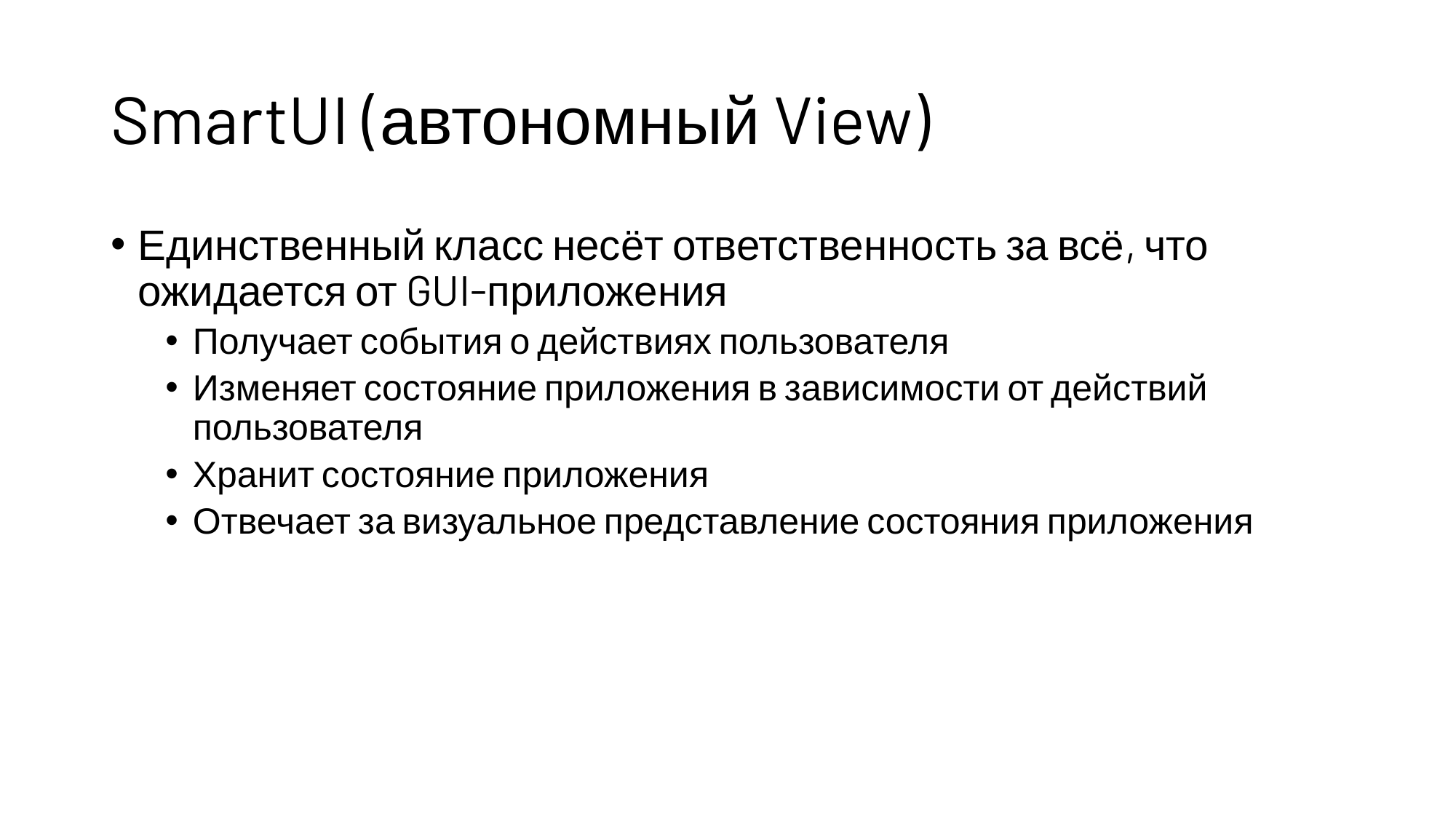

# SmartUI (автономный View)
Единственный класс несёт ответственность за всё, что ожидается от GUI-приложения
Получает события о действиях пользователя
Изменяет состояние приложения в зависимости от действий пользователя
Хранит состояние приложения
Отвечает за визуальное представление состояния приложения